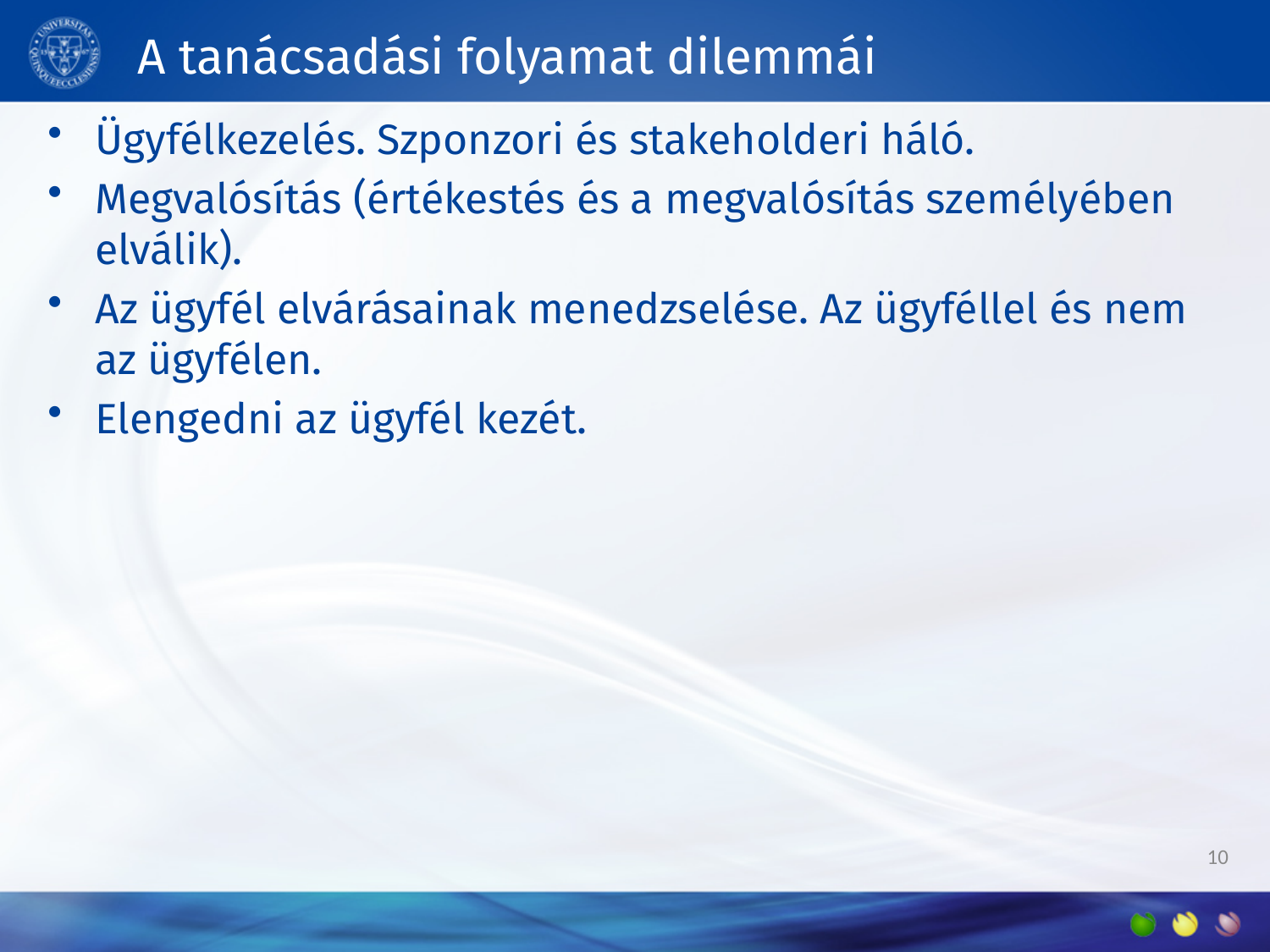

10
# A tanácsadási folyamat dilemmái
Ügyfélkezelés. Szponzori és stakeholderi háló.
Megvalósítás (értékestés és a megvalósítás személyében elválik).
Az ügyfél elvárásainak menedzselése. Az ügyféllel és nem az ügyfélen.
Elengedni az ügyfél kezét.